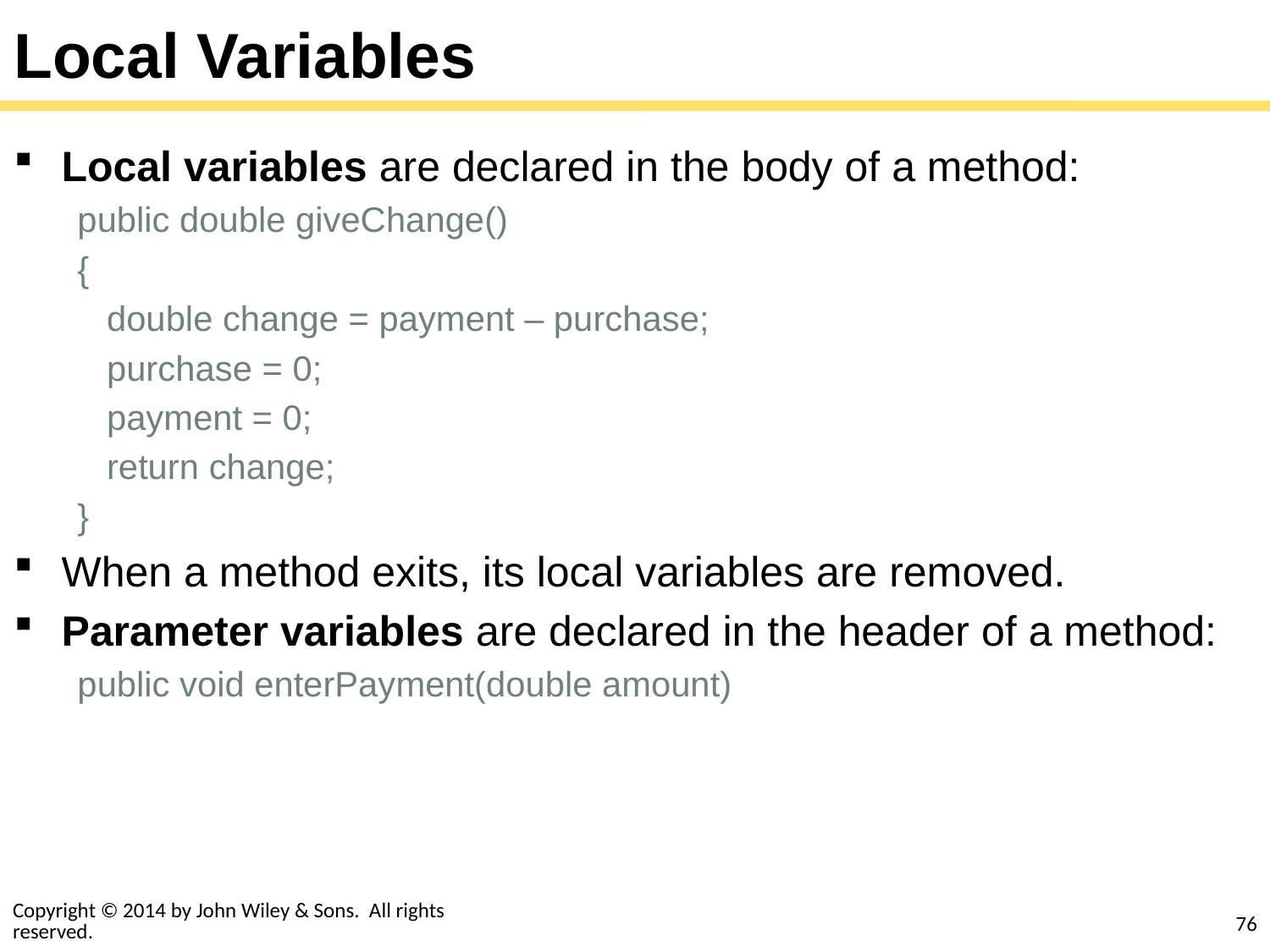

# Local Variables
Local variables are declared in the body of a method:
public double giveChange()
{
   double change = payment – purchase;
   purchase = 0;
   payment = 0;
   return change;
}
When a method exits, its local variables are removed.
Parameter variables are declared in the header of a method:
public void enterPayment(double amount)